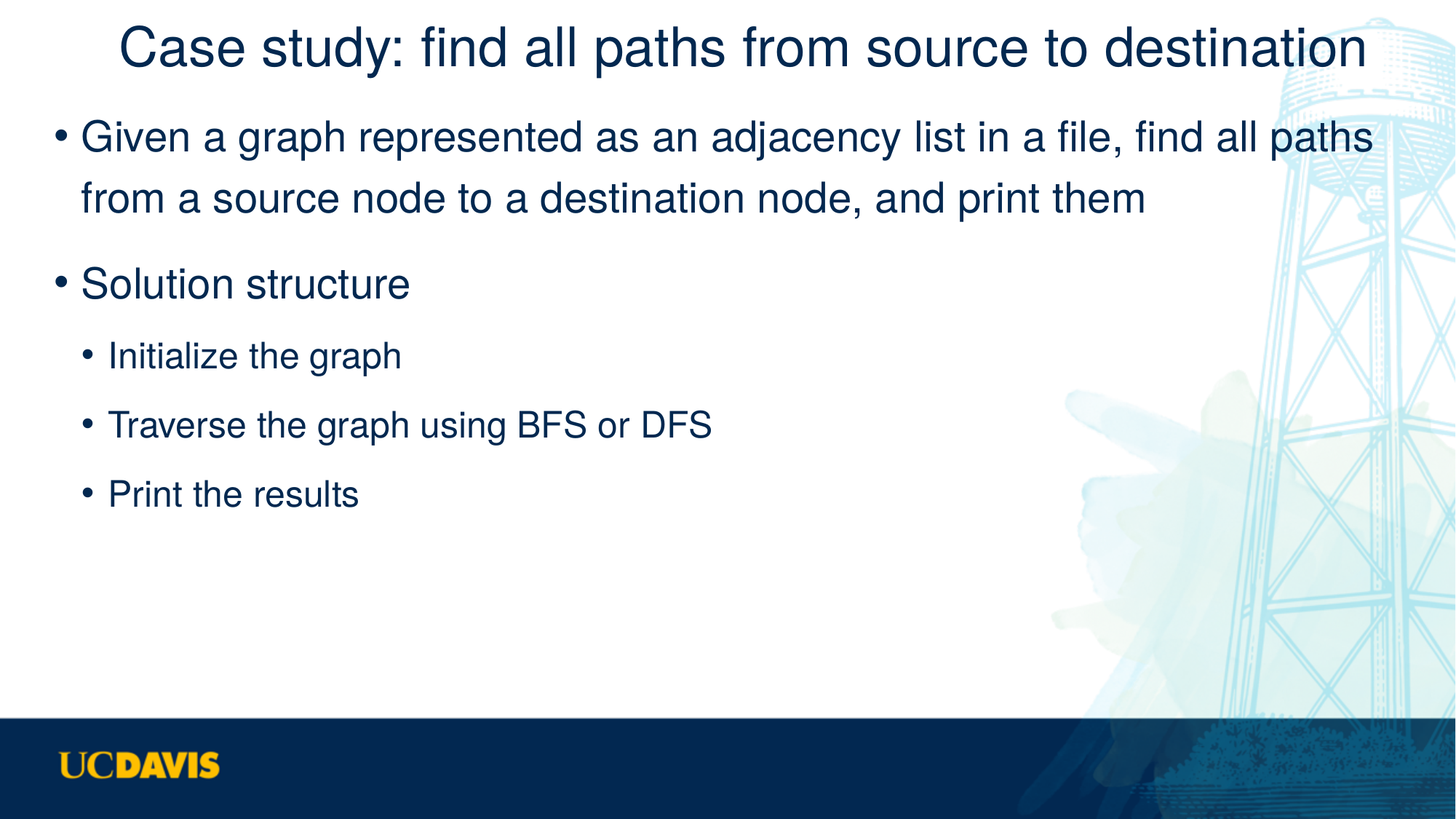

# Case study: find all paths from source to destination
Given a graph represented as an adjacency list in a file, find all paths from a source node to a destination node, and print them
Solution structure
Initialize the graph
Traverse the graph using BFS or DFS
Print the results